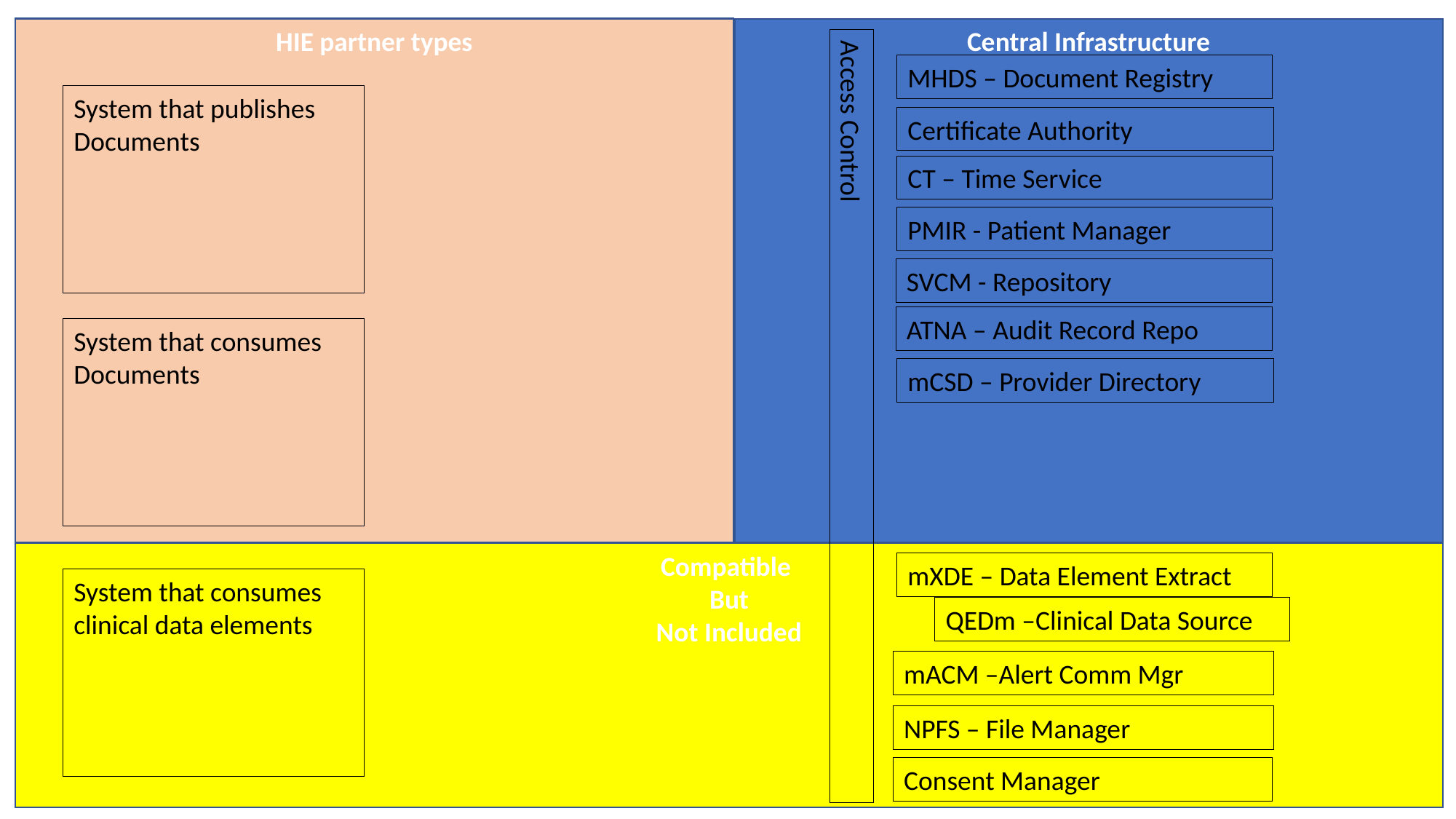

HIE partner types
Central Infrastructure
MHDS – Document Registry
System that publishes Documents

Certificate Authority
CT – Time Service
PMIR - Patient Manager
SVCM - Repository
ATNA – Audit Record Repo
System that consumes Documents

mCSD – Provider Directory
Access Control
Compatible
But
Not Included
mXDE – Data Element Extract
System that consumes clinical data elements

QEDm –Clinical Data Source
mACM –Alert Comm Mgr
NPFS – File Manager
Consent Manager